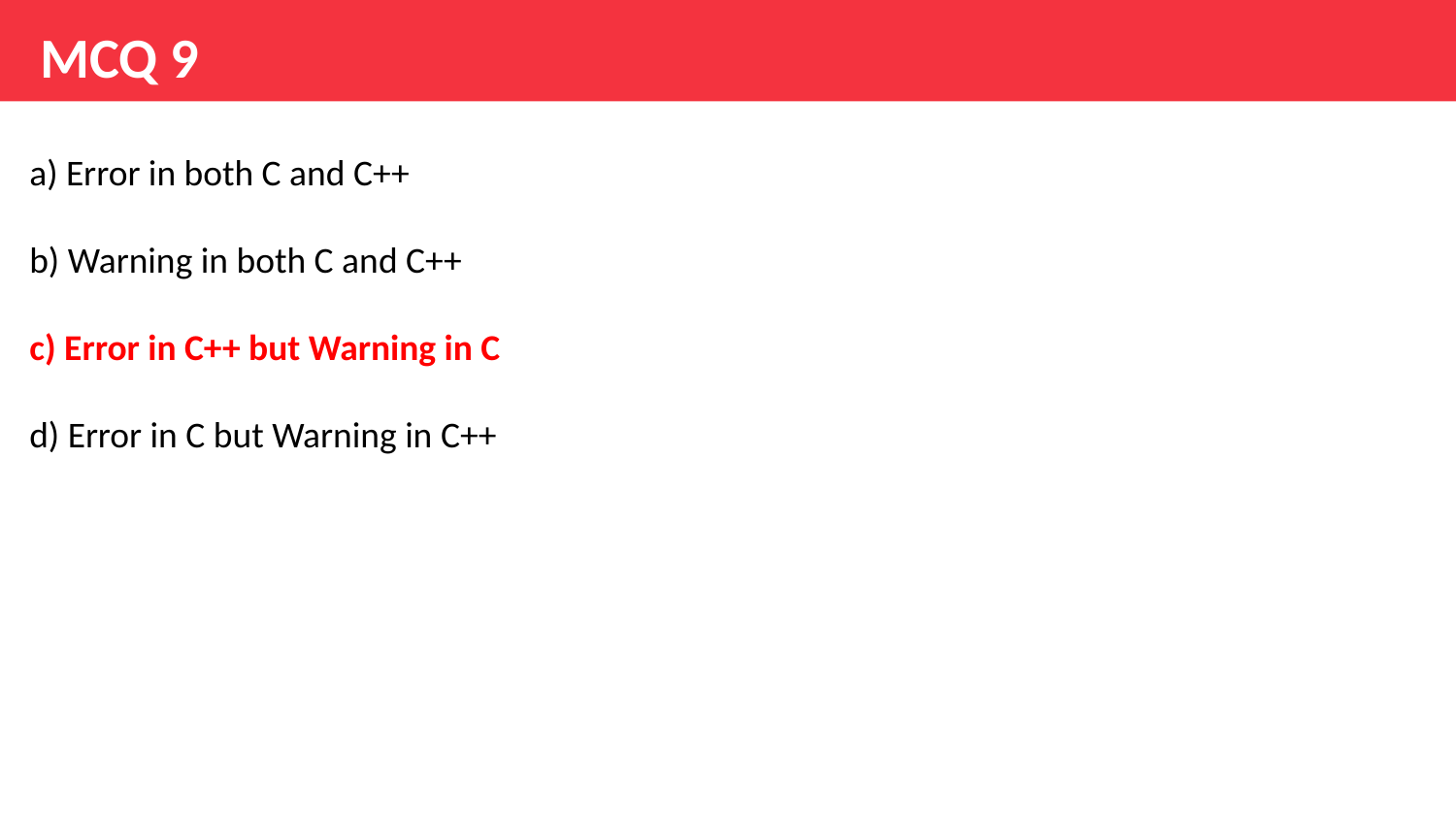

# MCQ 9

a) Error in both C and C++
b) Warning in both C and C++
c) Error in C++ but Warning in C
d) Error in C but Warning in C++